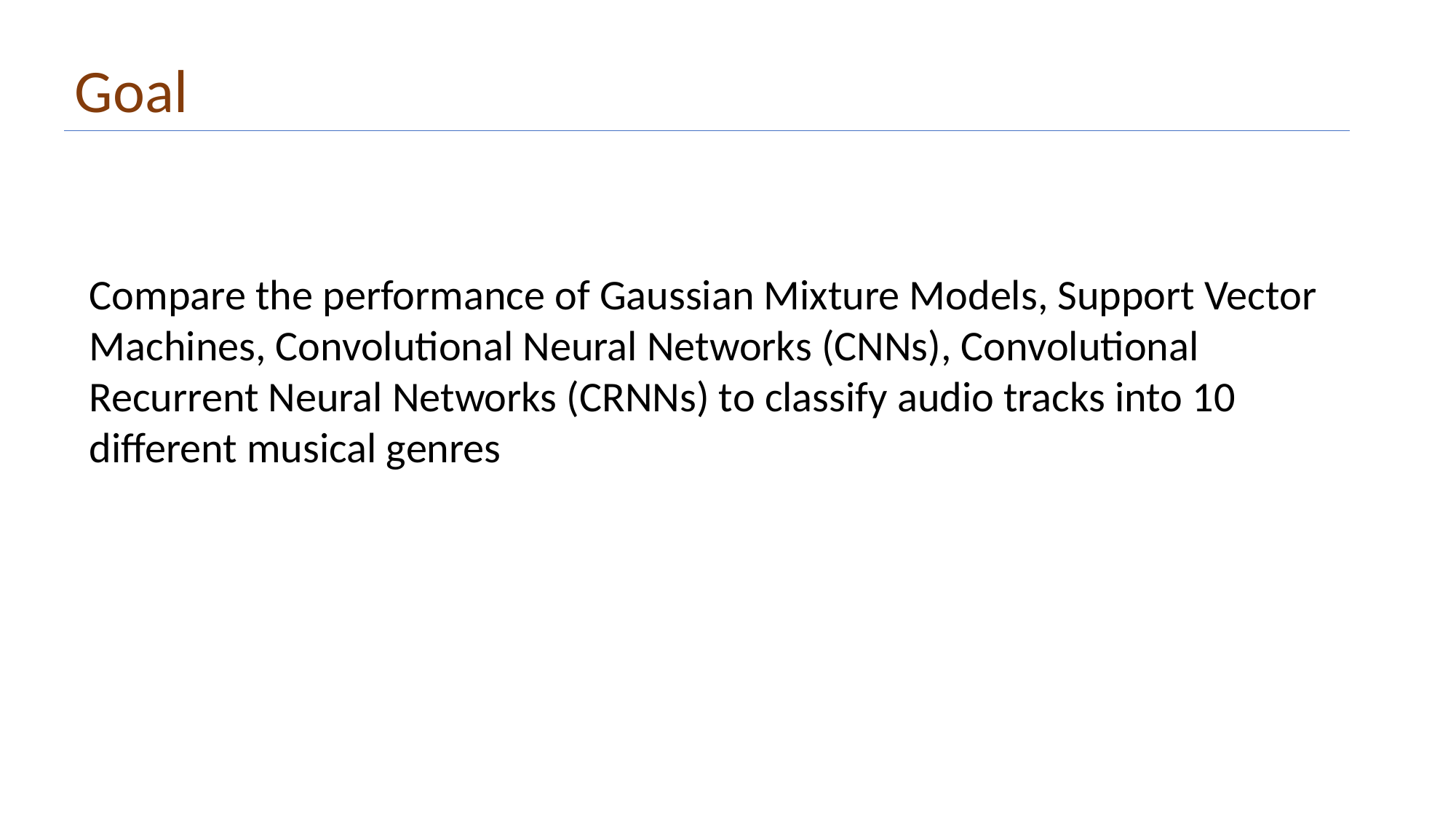

Goal
Compare the performance of Gaussian Mixture Models, Support Vector Machines, Convolutional Neural Networks (CNNs), Convolutional Recurrent Neural Networks (CRNNs) to classify audio tracks into 10 different musical genres